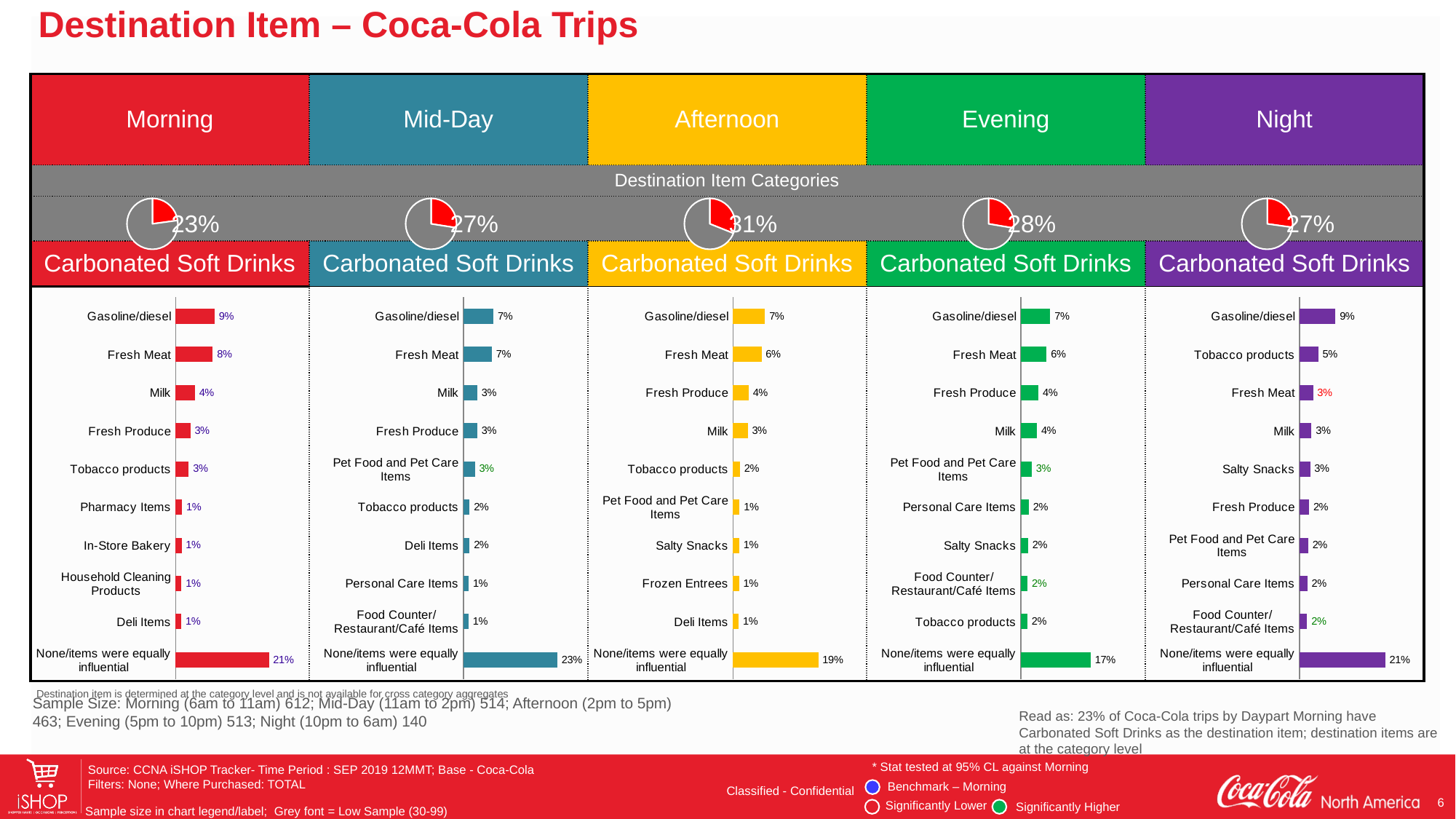

Destination Item – Coca-Cola Trips
| Morning | Mid-Day | Afternoon | Evening | Night |
| --- | --- | --- | --- | --- |
| Destination Item Categories |  |  |  |  |
|  |  |  |  |  |
| Carbonated Soft Drinks | Carbonated Soft Drinks | Carbonated Soft Drinks | Carbonated Soft Drinks | Carbonated Soft Drinks |
|  |  |  |  |  |

### Chart

| Category | Series1 |
|---|---|
| 1st Qtr | 0.228642053626472 |
| 2nd Qtr | 0.771357946373528 |

### Chart

| Category | Series1 |
|---|---|
| 1st Qtr | 0.274912472452353 |
| 2nd Qtr | 0.725087527547647 |

### Chart

| Category | Series1 |
|---|---|
| 1st Qtr | 0.310608347608773 |
| 2nd Qtr | 0.689391652391227 |

### Chart

| Category | Series1 |
|---|---|
| 1st Qtr | 0.276845677428685 |
| 2nd Qtr | 0.723154322571315 |

### Chart

| Category | Series1 |
|---|---|
| 1st Qtr | 0.272368913159898 |
| 2nd Qtr | 0.727631086840102 |
23%
27%
31%
28%
27%

### Chart

| Category | Morning (6am to 11am) |
|---|---|
| None/items were equally influential | 0.210057801473136 |
| Deli Items | 0.0132596601788728 |
| Household Cleaning Products | 0.0134044201313484 |
| In-Store Bakery | 0.0135461127746427 |
| Pharmacy Items | 0.0147488760878535 |
| Tobacco products | 0.0297946341993558 |
| Fresh Produce | 0.0333453839190302 |
| Milk | 0.0436806544657826 |
| Fresh Meat | 0.0837831257518468 |
| Gasoline/diesel | 0.0878416833652359 |

### Chart

| Category | Mid-Day (11am to 2pm) |
|---|---|
| None/items were equally influential | 0.228188780512044 |
| Food Counter/Restaurant/Café Items | 0.012617738167656 |
| Personal Care Items | 0.012829858403074 |
| Deli Items | 0.0152094676798863 |
| Tobacco products | 0.0152301179311179 |
| Pet Food and Pet Care Items | 0.0280862376578541 |
| Fresh Produce | 0.0338833432765794 |
| Milk | 0.0341293953927213 |
| Fresh Meat | 0.0695178364206708 |
| Gasoline/diesel | 0.0734079597466126 |

### Chart

| Category | Afternoon (2pm to 5pm) |
|---|---|
| None/items were equally influential | 0.19192987699246 |
| Deli Items | 0.0131120084391169 |
| Frozen Entrees | 0.0136849504120804 |
| Salty Snacks | 0.014255335520366 |
| Pet Food and Pet Care Items | 0.0149439676409886 |
| Tobacco products | 0.0158331220256505 |
| Milk | 0.0333869910951877 |
| Fresh Produce | 0.035193867967286 |
| Fresh Meat | 0.0642418931158695 |
| Gasoline/diesel | 0.0722848501832144 |

### Chart

| Category | Evening (5pm to 10pm) |
|---|---|
| None/items were equally influential | 0.16976452986207 |
| Tobacco products | 0.0162389087933048 |
| Food Counter/Restaurant/Café Items | 0.0165830868204603 |
| Salty Snacks | 0.0178760294404526 |
| Personal Care Items | 0.0201287417868507 |
| Pet Food and Pet Care Items | 0.027002559696218 |
| Milk | 0.0393633506247834 |
| Fresh Produce | 0.0429425938500936 |
| Fresh Meat | 0.0629546275502735 |
| Gasoline/diesel | 0.0716793246695031 |

### Chart

| Category | Night (10pm to 6am) |
|---|---|
| None/items were equally influential | 0.208458441053266 |
| Food Counter/Restaurant/Café Items | 0.0186293128068801 |
| Personal Care Items | 0.0194790015667319 |
| Pet Food and Pet Care Items | 0.0210556412939375 |
| Fresh Produce | 0.0232908611194974 |
| Salty Snacks | 0.0259077449359777 |
| Milk | 0.0291615463584059 |
| Fresh Meat | 0.0331846225008985 |
| Tobacco products | 0.045985721472307 |
| Gasoline/diesel | 0.0876452578351586 |
Destination item is determined at the category level and is not available for cross category aggregates
Sample Size: Morning (6am to 11am) 612; Mid-Day (11am to 2pm) 514; Afternoon (2pm to 5pm) 463; Evening (5pm to 10pm) 513; Night (10pm to 6am) 140
Read as: 23% of Coca-Cola trips by Daypart Morning have Carbonated Soft Drinks as the destination item; destination items are at the category level